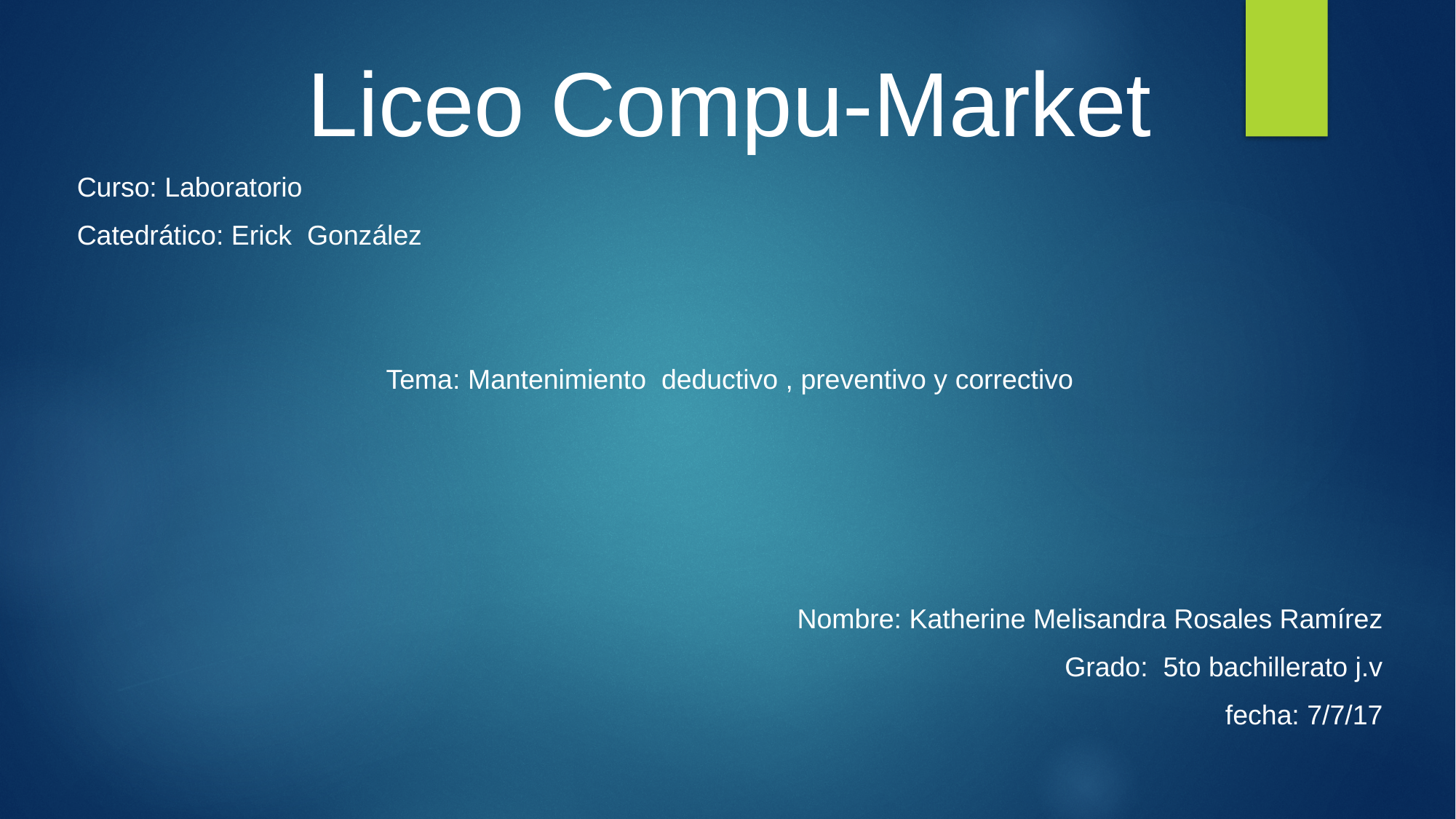

Liceo Compu-Market
Curso: Laboratorio
Catedrático: Erick  González

Tema: Mantenimiento  deductivo , preventivo y correctivo

Nombre: Katherine Melisandra Rosales Ramírez
Grado:  5to bachillerato j.v
 fecha: 7/7/17